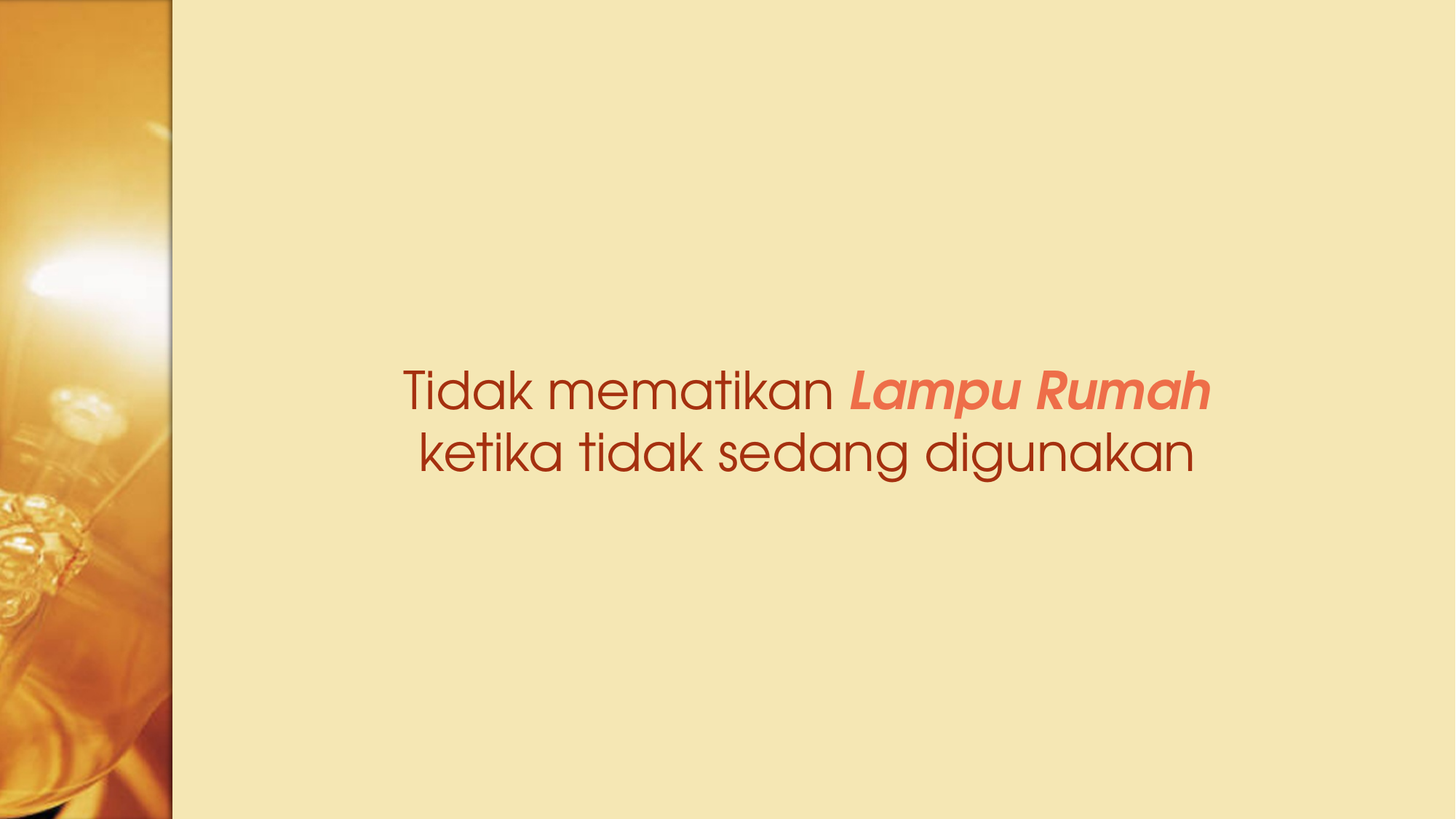

# Tidak mematikan Lampu Rumah ketika tidak sedang digunakan